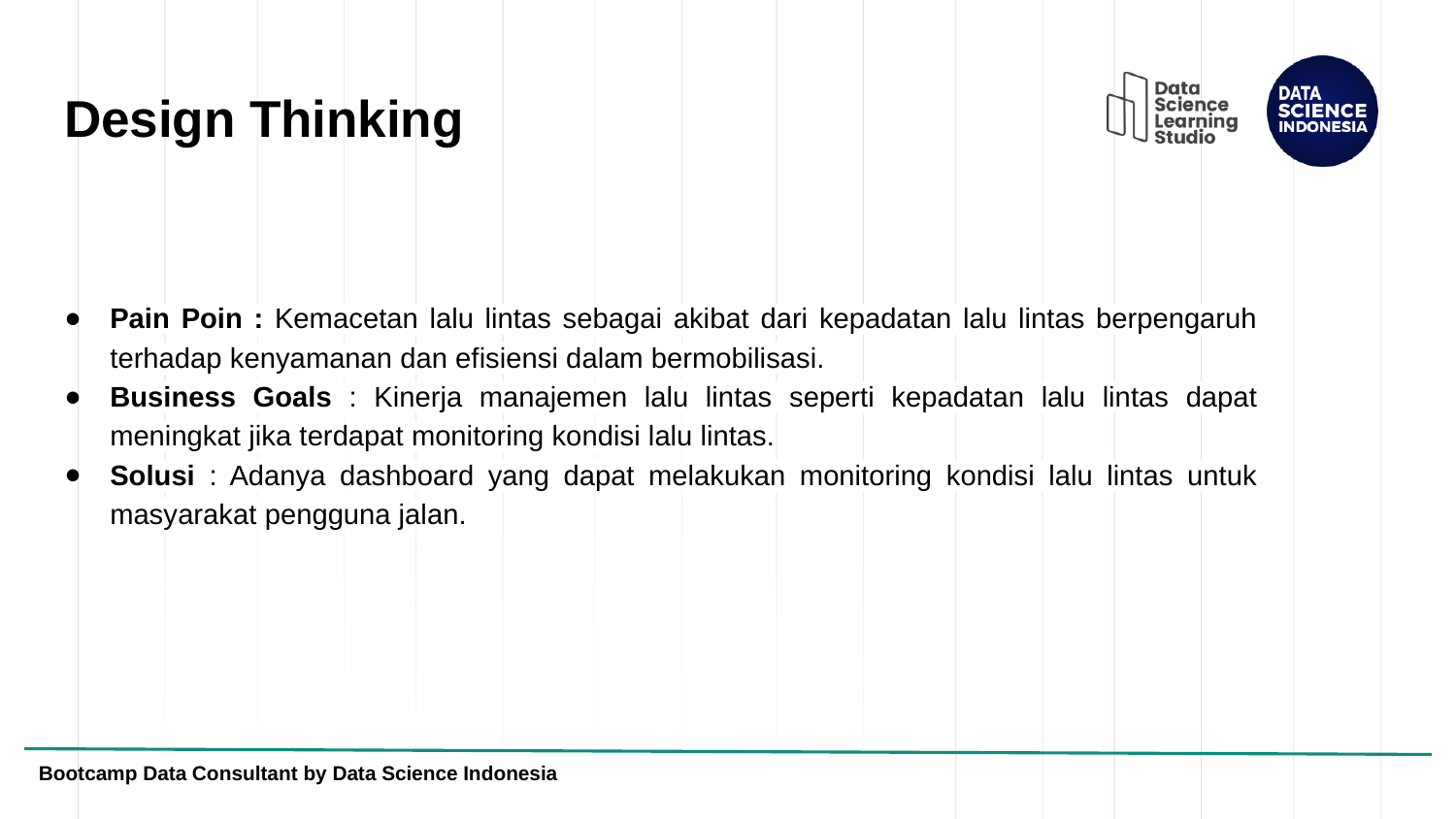

# Design Thinking
Pain Poin : Kemacetan lalu lintas sebagai akibat dari kepadatan lalu lintas berpengaruh terhadap kenyamanan dan efisiensi dalam bermobilisasi.
Business Goals : Kinerja manajemen lalu lintas seperti kepadatan lalu lintas dapat meningkat jika terdapat monitoring kondisi lalu lintas.
Solusi : Adanya dashboard yang dapat melakukan monitoring kondisi lalu lintas untuk masyarakat pengguna jalan.